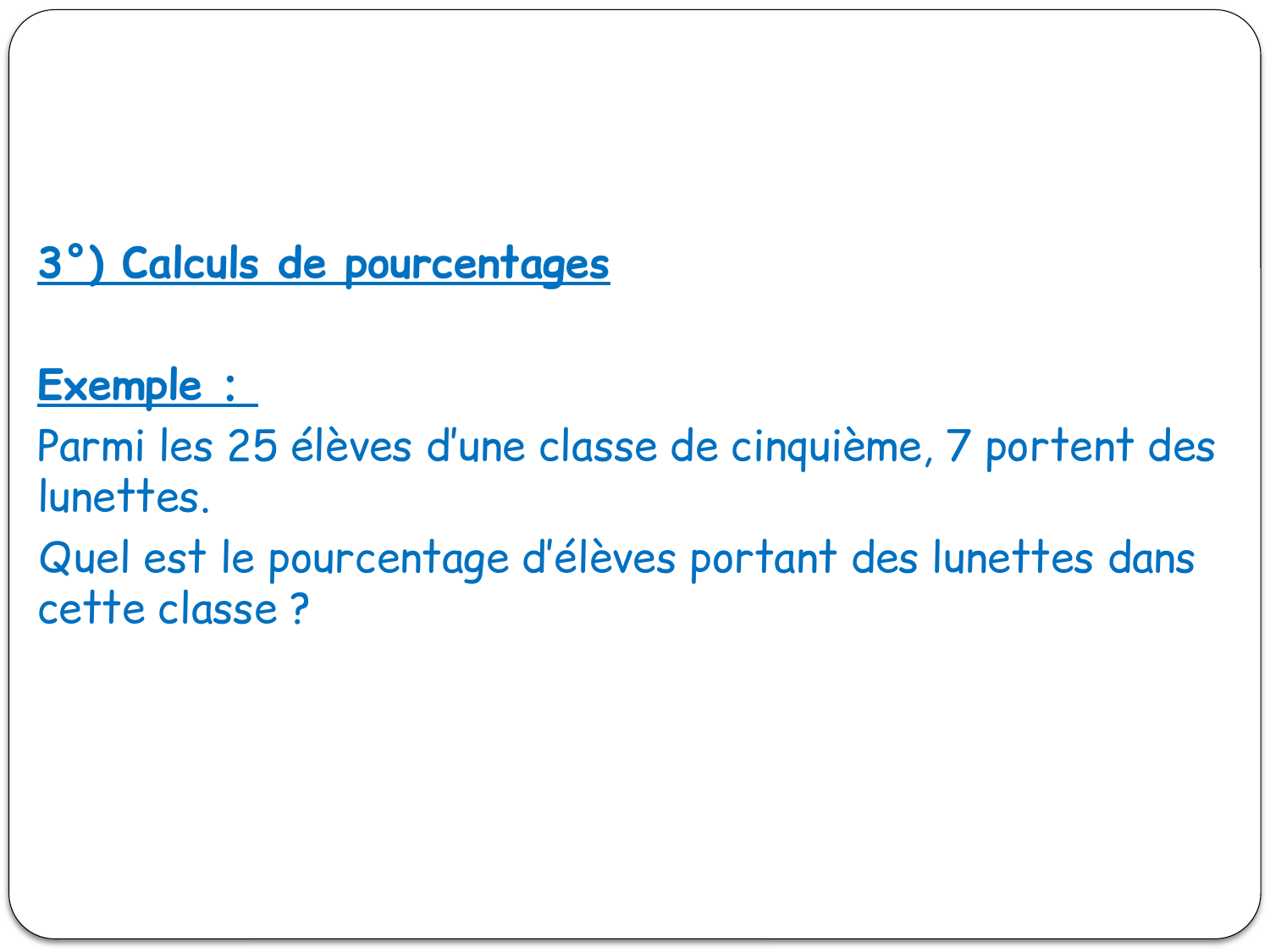

3°) Calculs de pourcentages

Exemple :
Parmi les 25 élèves d’une classe de cinquième, 7 portent des lunettes.
Quel est le pourcentage d’élèves portant des lunettes dans cette classe ?